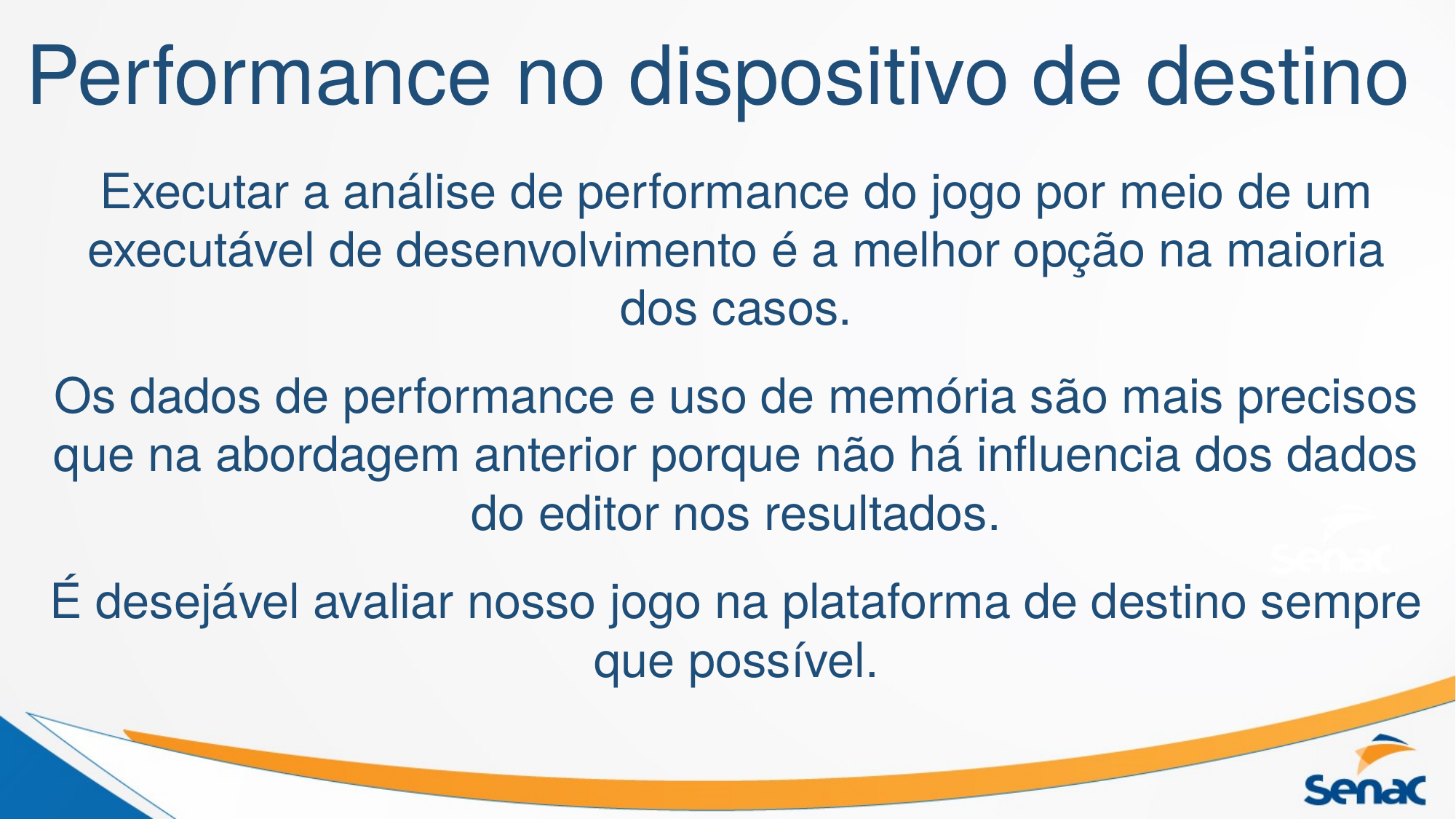

# Performance no dispositivo de destino
Executar a análise de performance do jogo por meio de um executável de desenvolvimento é a melhor opção na maioria dos casos.
Os dados de performance e uso de memória são mais precisos que na abordagem anterior porque não há influencia dos dados do editor nos resultados.
É desejável avaliar nosso jogo na plataforma de destino sempre que possível.